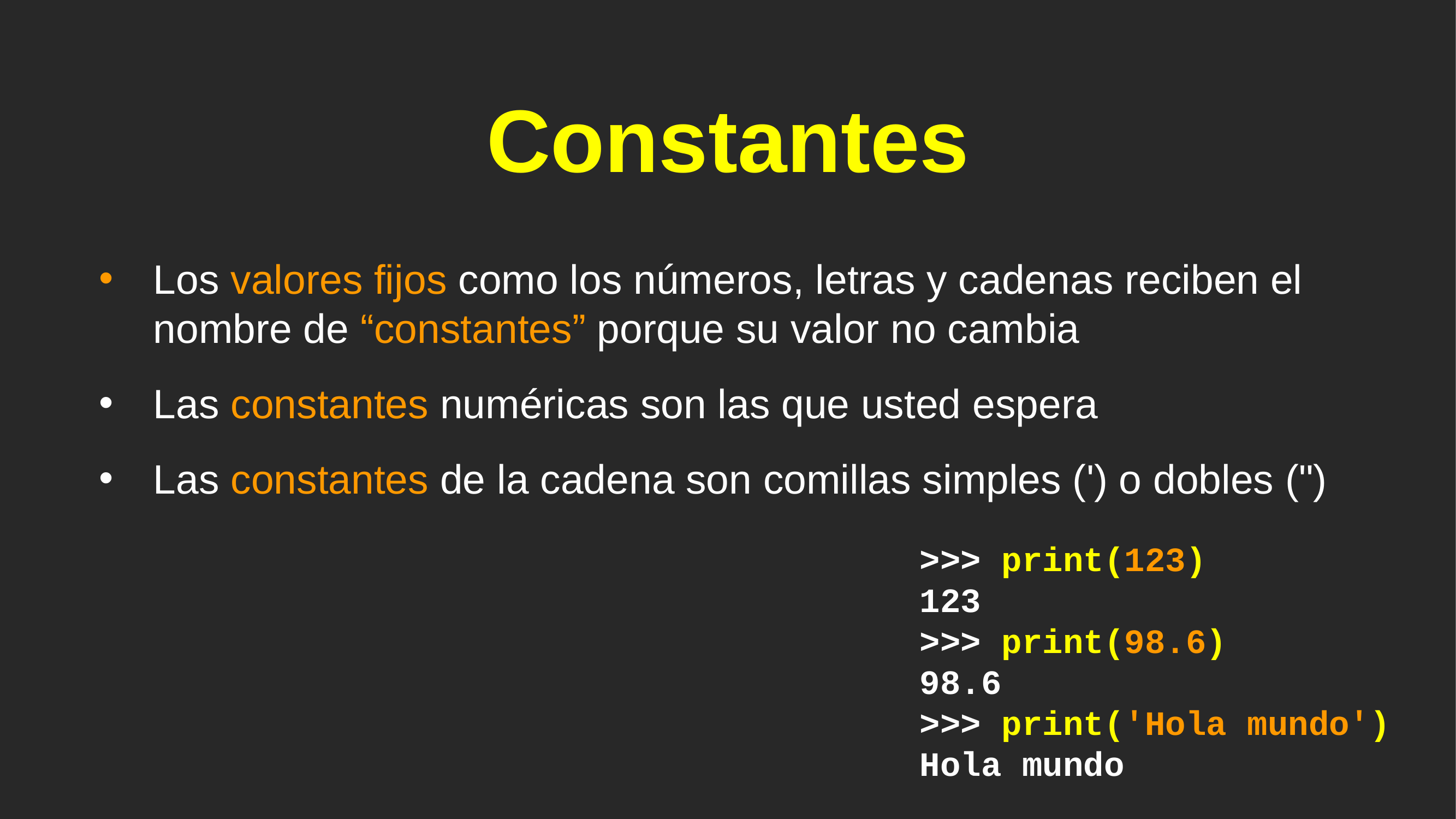

# Constantes
Los valores fijos como los números, letras y cadenas reciben el nombre de “constantes” porque su valor no cambia
Las constantes numéricas son las que usted espera
Las constantes de la cadena son comillas simples (') o dobles (")
>>> print(123)
123
>>> print(98.6)
98.6
>>> print('Hola mundo')
Hola mundo